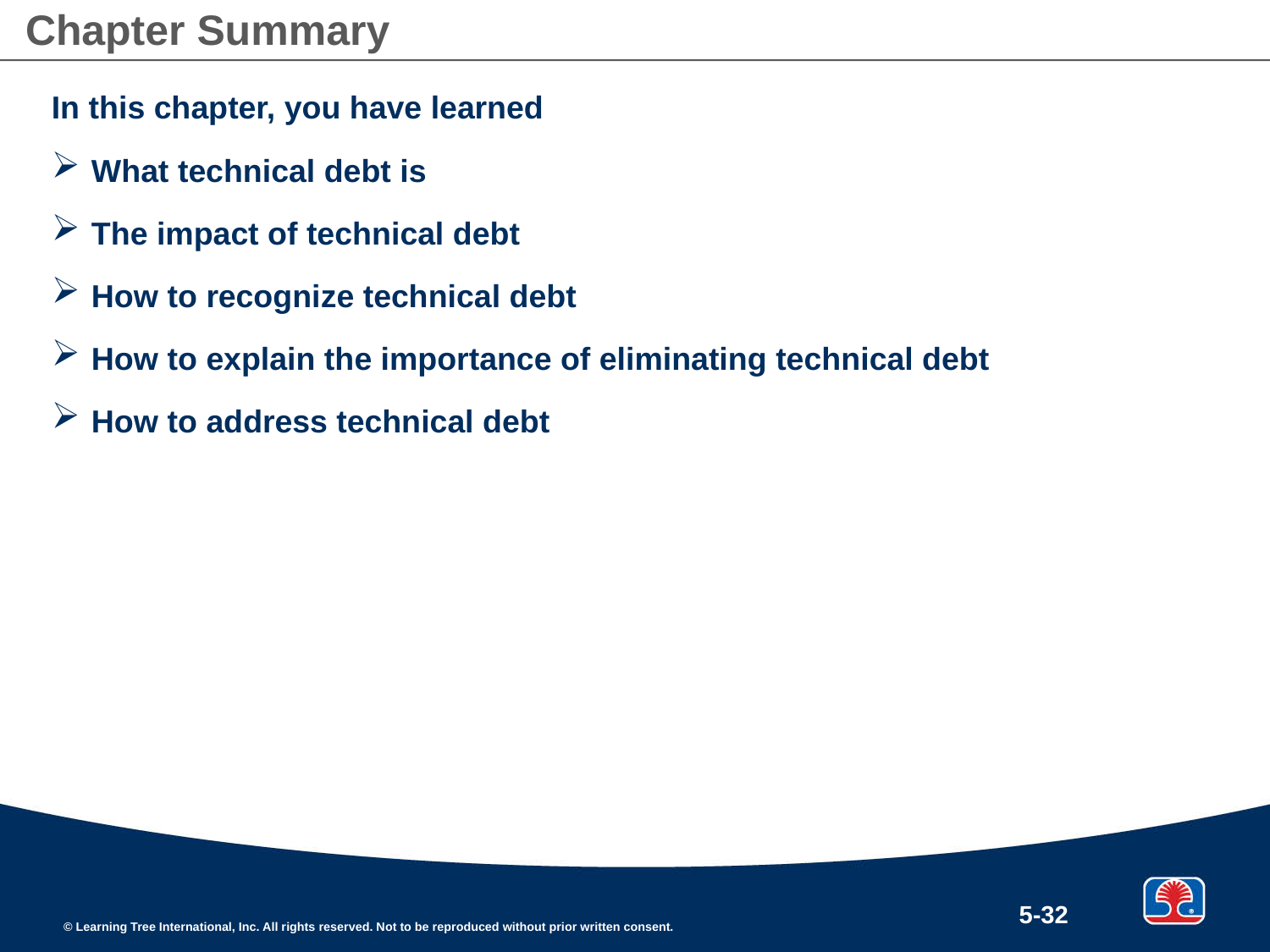

# Chapter Summary
In this chapter, you have learned
What technical debt is
The impact of technical debt
How to recognize technical debt
How to explain the importance of eliminating technical debt
How to address technical debt